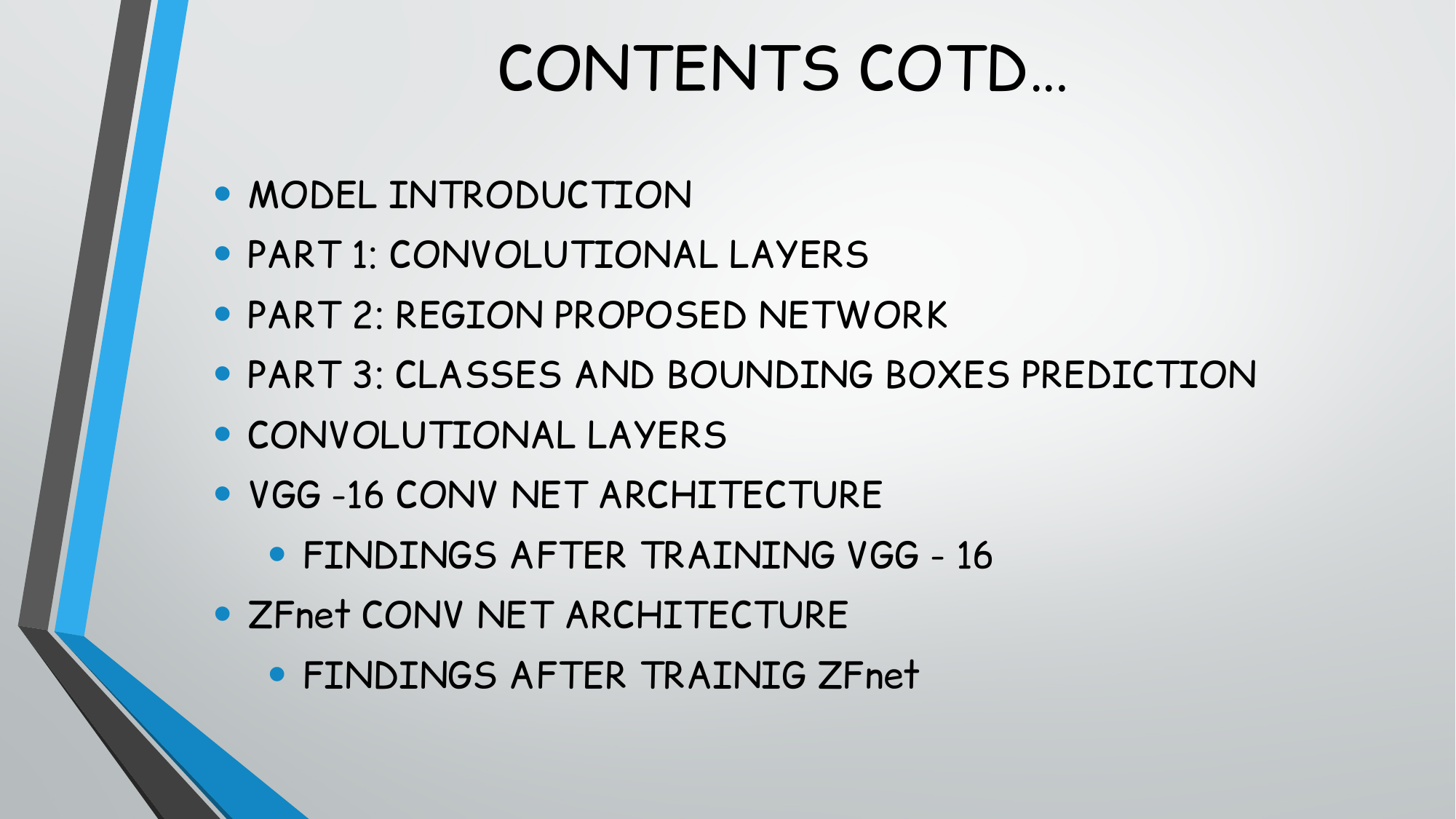

# CONTENTS COTD…
MODEL INTRODUCTION
PART 1: CONVOLUTIONAL LAYERS
PART 2: REGION PROPOSED NETWORK
PART 3: CLASSES AND BOUNDING BOXES PREDICTION
CONVOLUTIONAL LAYERS
VGG -16 CONV NET ARCHITECTURE
FINDINGS AFTER TRAINING VGG - 16
ZFnet CONV NET ARCHITECTURE
FINDINGS AFTER TRAINIG ZFnet